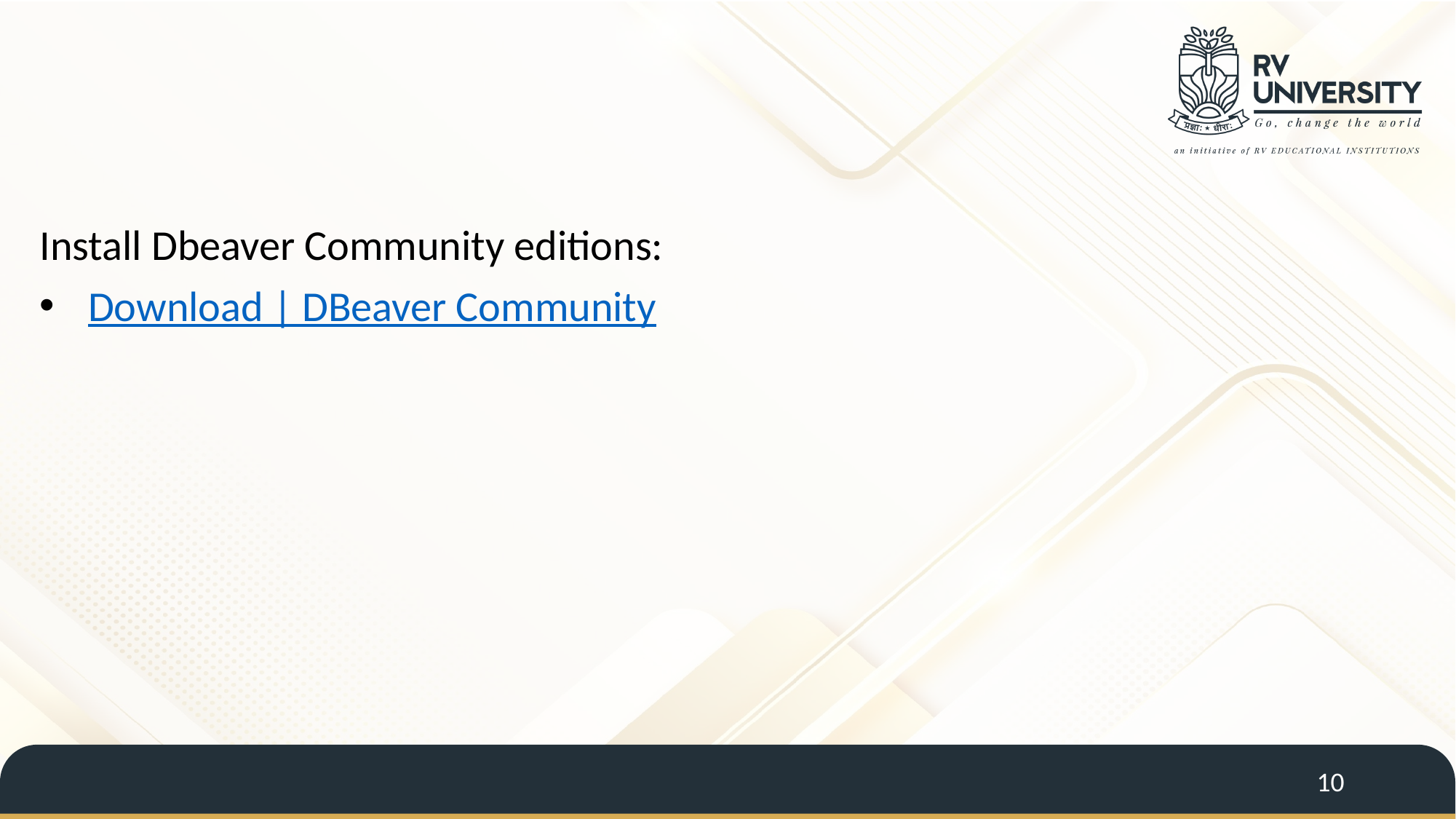

Install Dbeaver Community editions:
Download | DBeaver Community
10